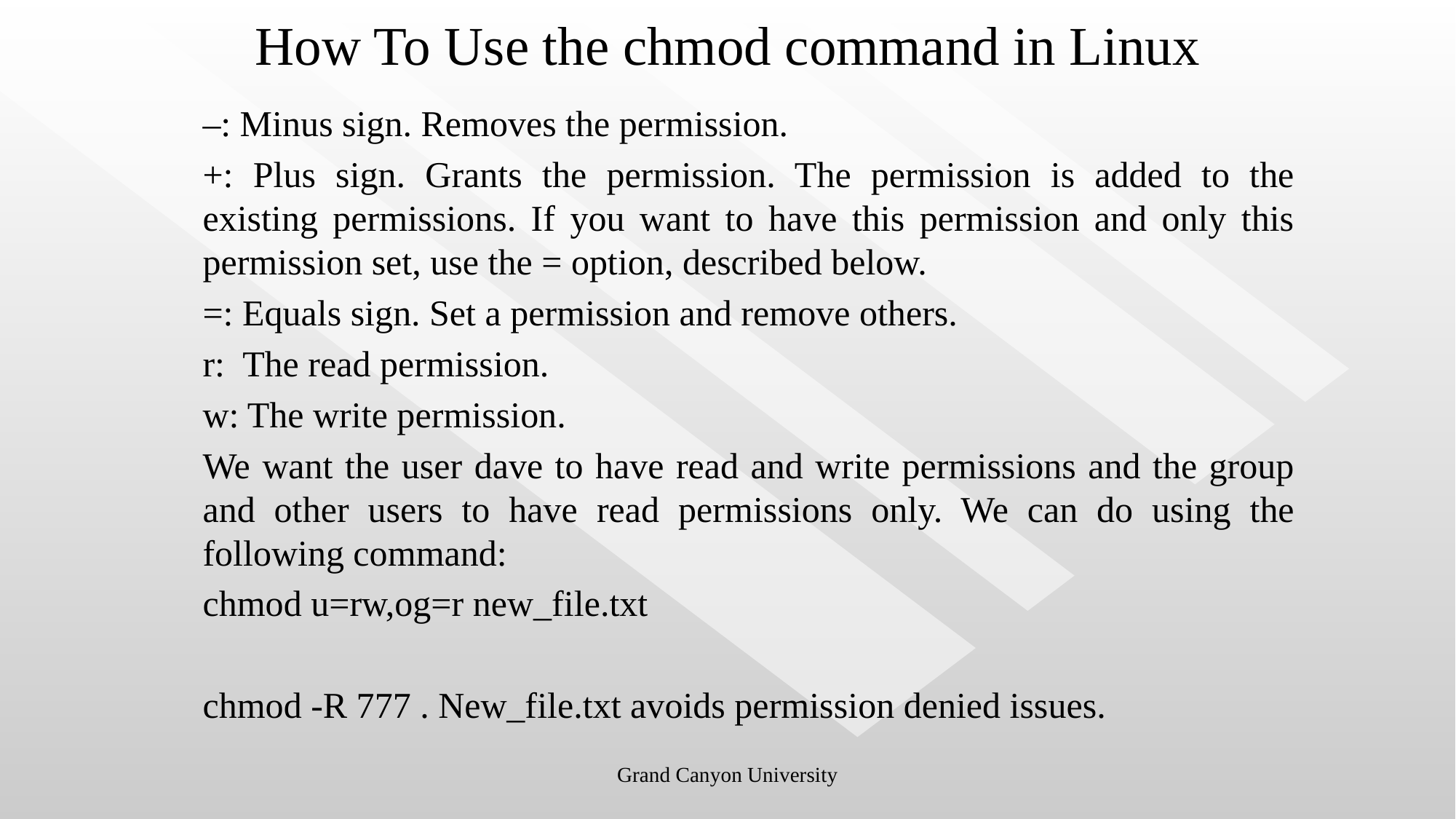

# How To Use the chmod command in Linux
–: Minus sign. Removes the permission.
+: Plus sign. Grants the permission. The permission is added to the existing permissions. If you want to have this permission and only this permission set, use the = option, described below.
=: Equals sign. Set a permission and remove others.
r:  The read permission.
w: The write permission.
We want the user dave to have read and write permissions and the group and other users to have read permissions only. We can do using the following command:
chmod u=rw,og=r new_file.txt

chmod -R 777 . New_file.txt avoids permission denied issues.
Grand Canyon University